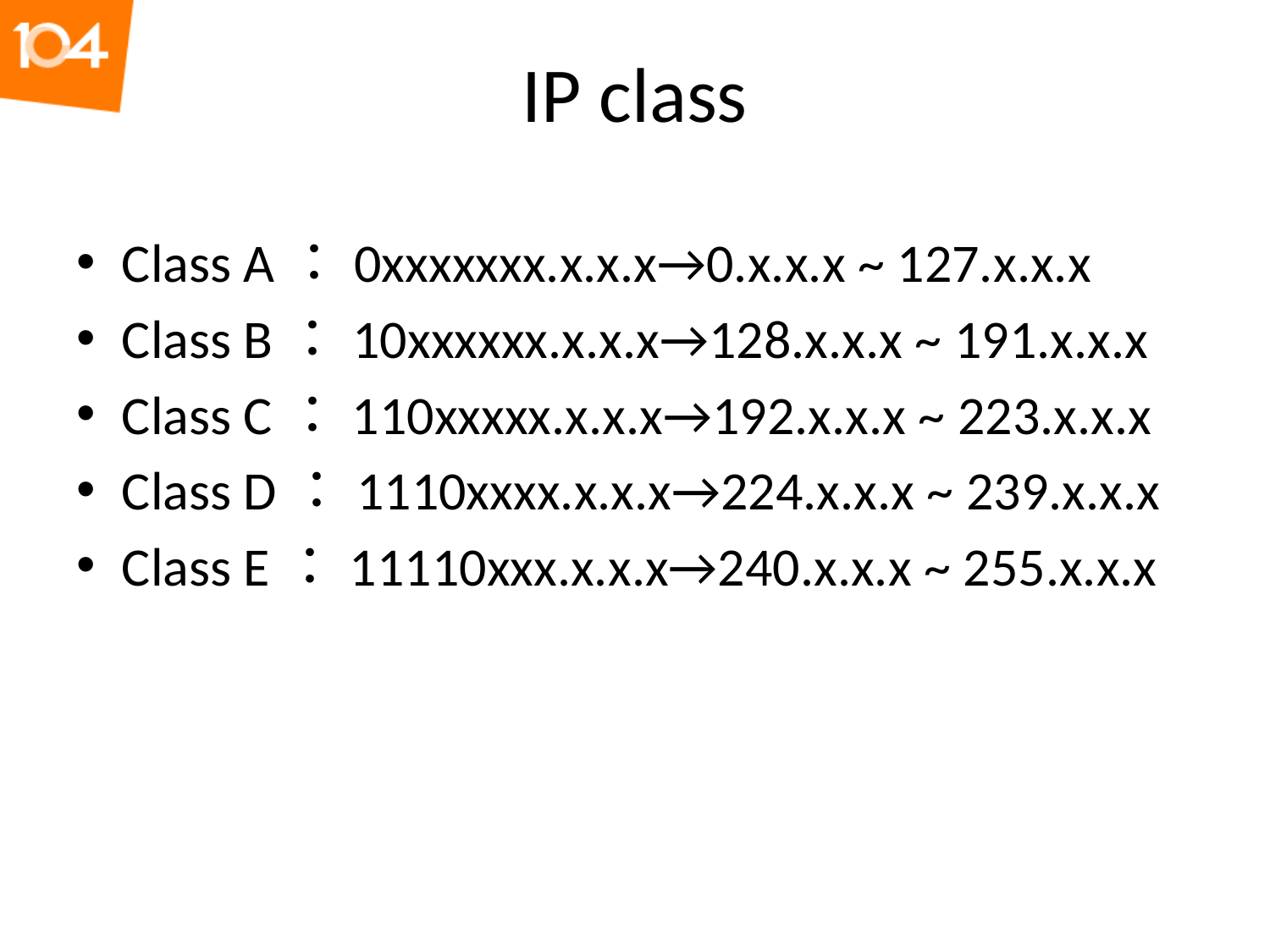

# IP class
Class A：0xxxxxxx.x.x.x→0.x.x.x ~ 127.x.x.x
Class B：10xxxxxx.x.x.x→128.x.x.x ~ 191.x.x.x
Class C：110xxxxx.x.x.x→192.x.x.x ~ 223.x.x.x
Class D：1110xxxx.x.x.x→224.x.x.x ~ 239.x.x.x
Class E：11110xxx.x.x.x→240.x.x.x ~ 255.x.x.x